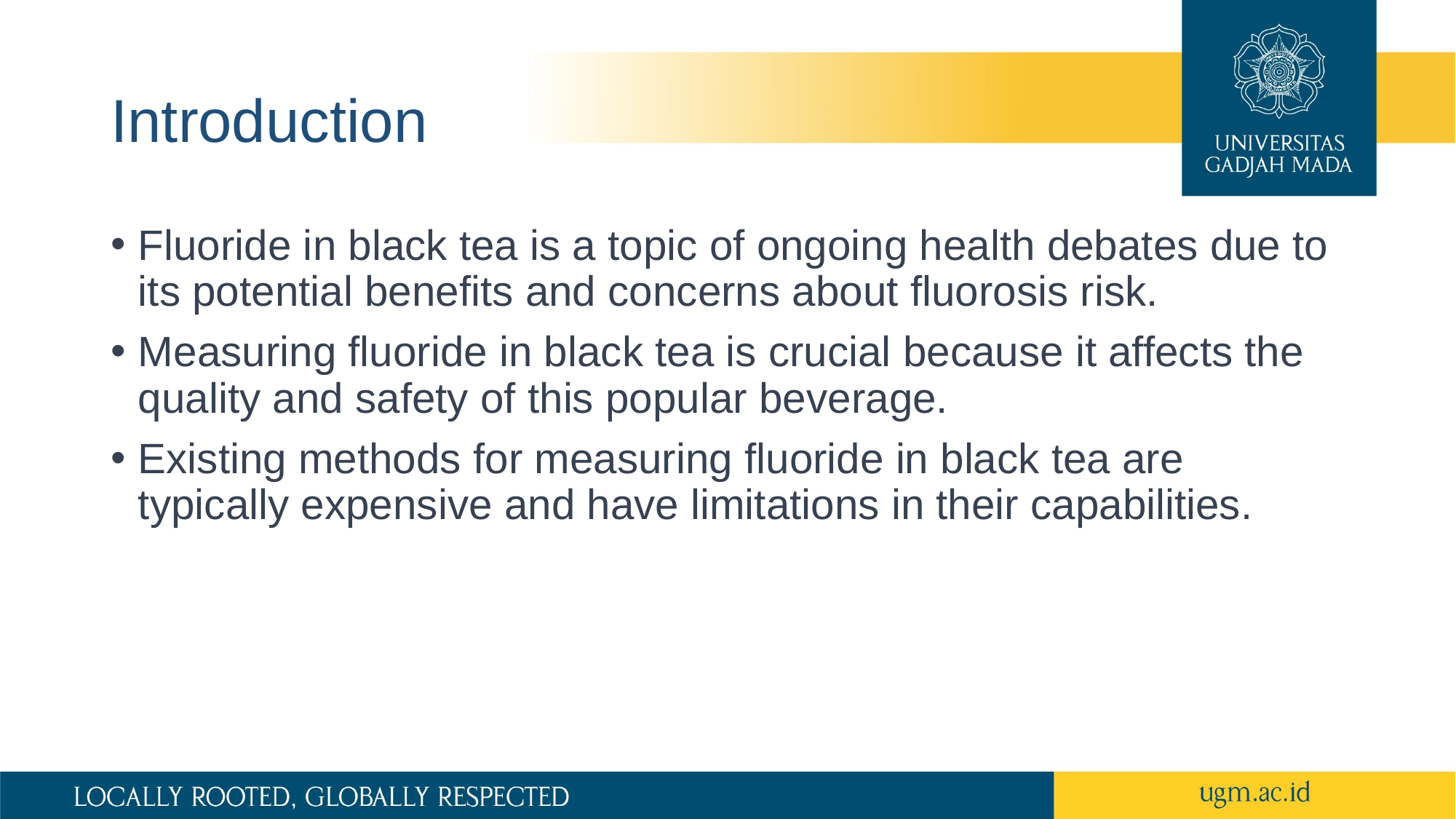

# Introduction
Fluoride in black tea is a topic of ongoing health debates due to its potential benefits and concerns about fluorosis risk.
Measuring fluoride in black tea is crucial because it affects the quality and safety of this popular beverage.
Existing methods for measuring fluoride in black tea are typically expensive and have limitations in their capabilities.